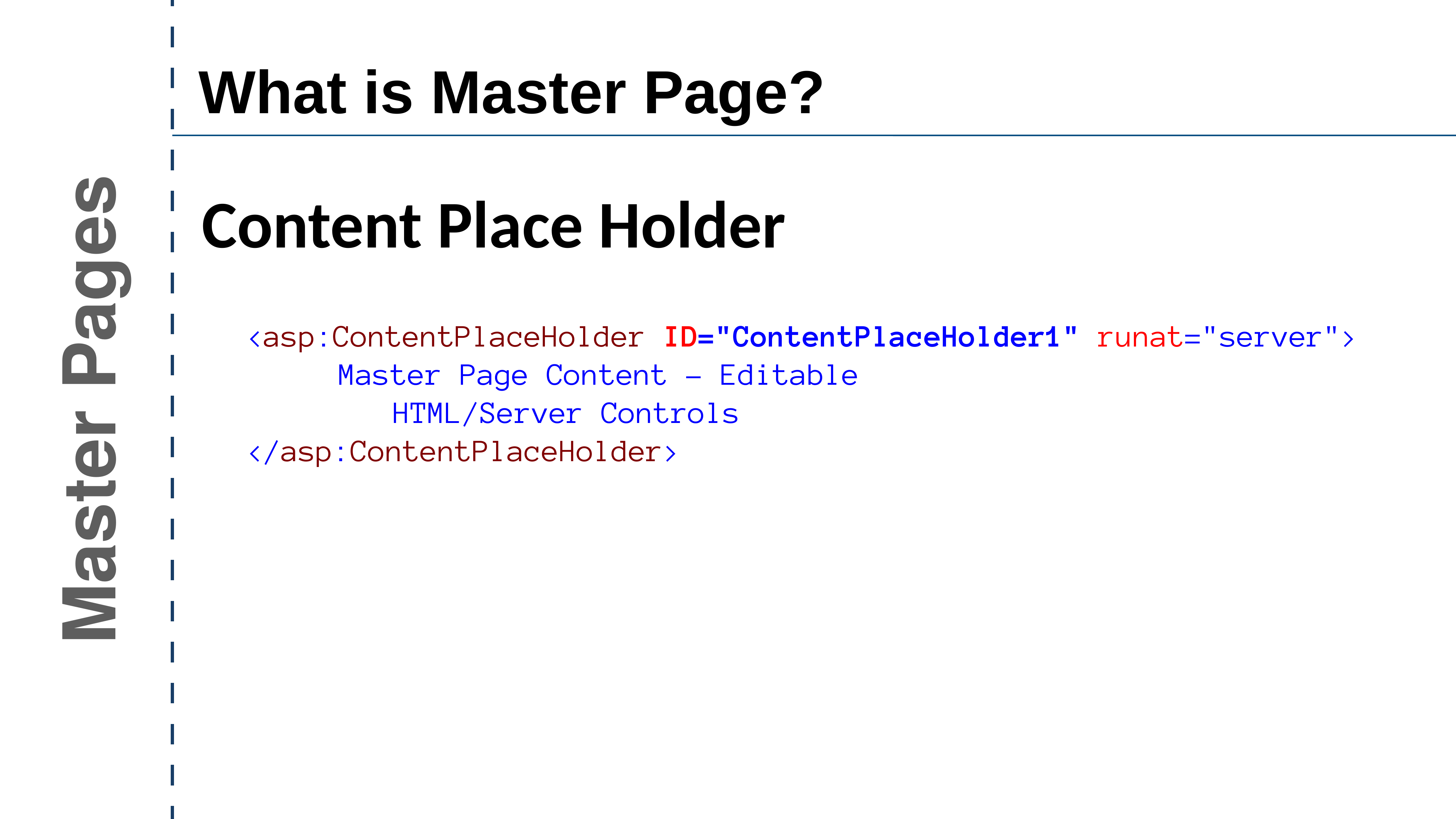

What is Master Page?

Content Place Holder
 <asp:ContentPlaceHolder ID="ContentPlaceHolder1" runat="server">
      	Master Page Content - Editable
			HTML/Server Controls
 </asp:ContentPlaceHolder>
Master Pages